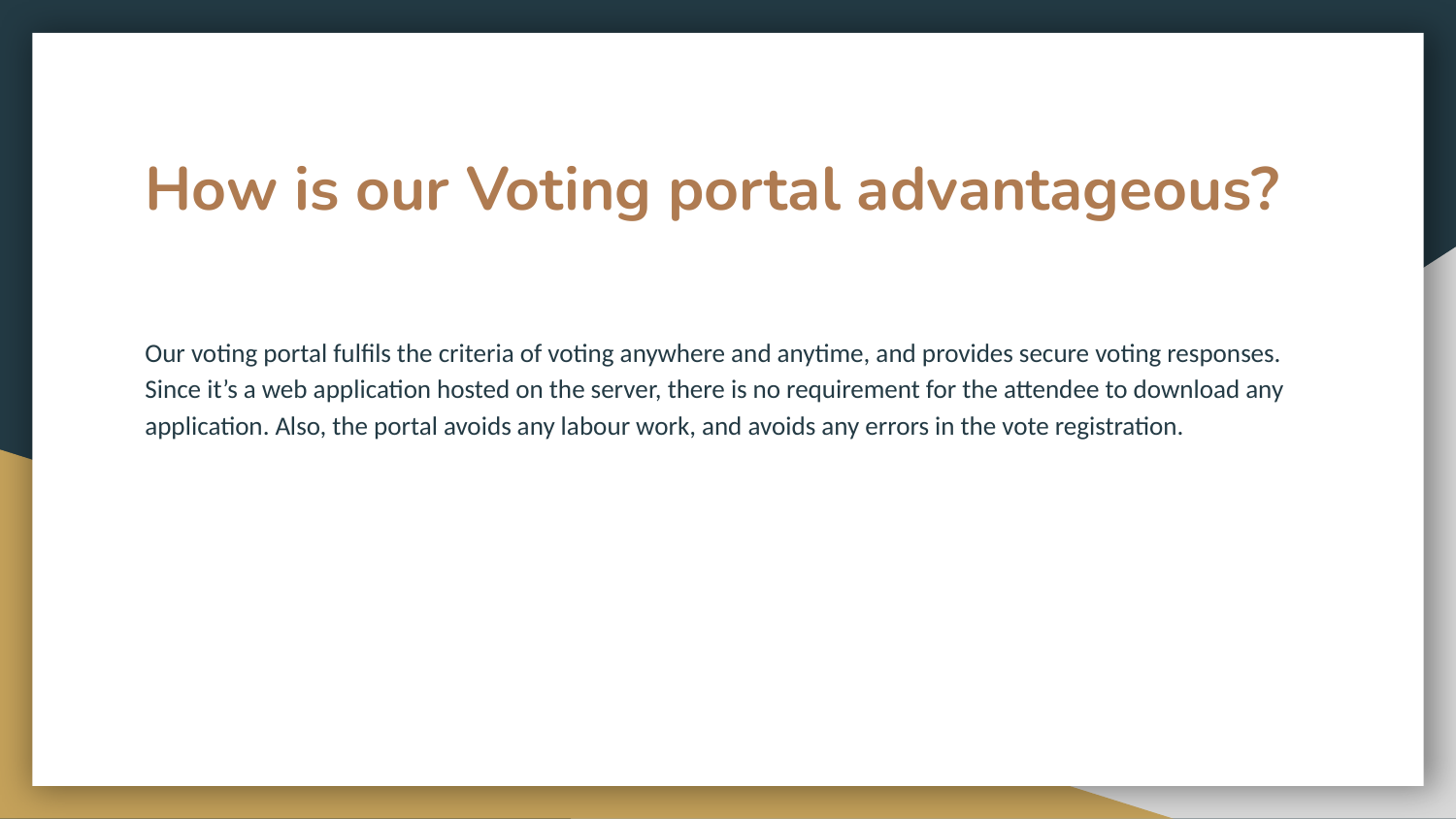

# How is our Voting portal advantageous?
Our voting portal fulfils the criteria of voting anywhere and anytime, and provides secure voting responses. Since it’s a web application hosted on the server, there is no requirement for the attendee to download any application. Also, the portal avoids any labour work, and avoids any errors in the vote registration.